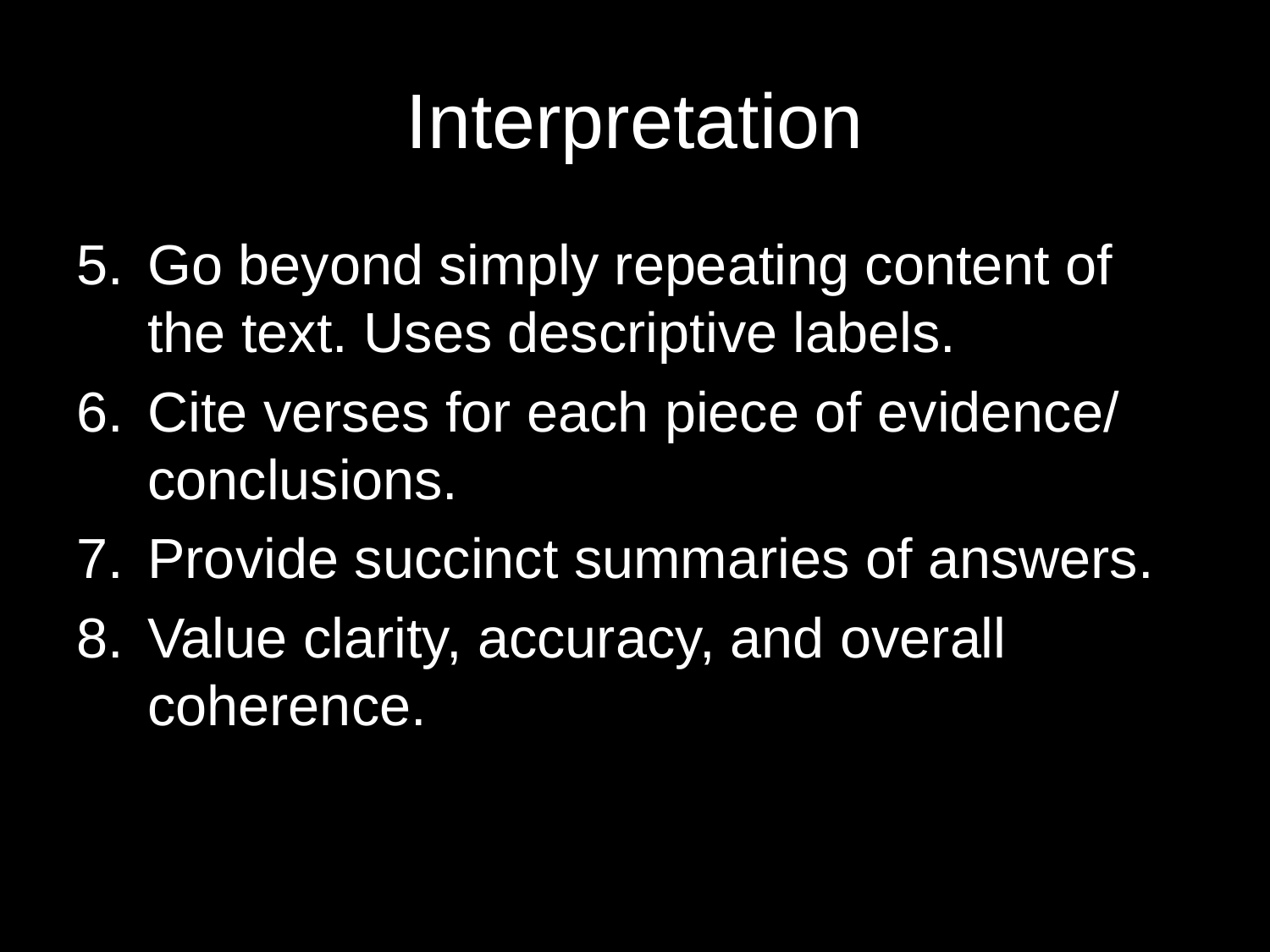

# Interpretation
Go beyond simply repeating content of
the text. Uses descriptive labels.
Cite verses for each piece of evidence/ conclusions.
Provide succinct summaries of answers.
Value clarity, accuracy, and overall coherence.